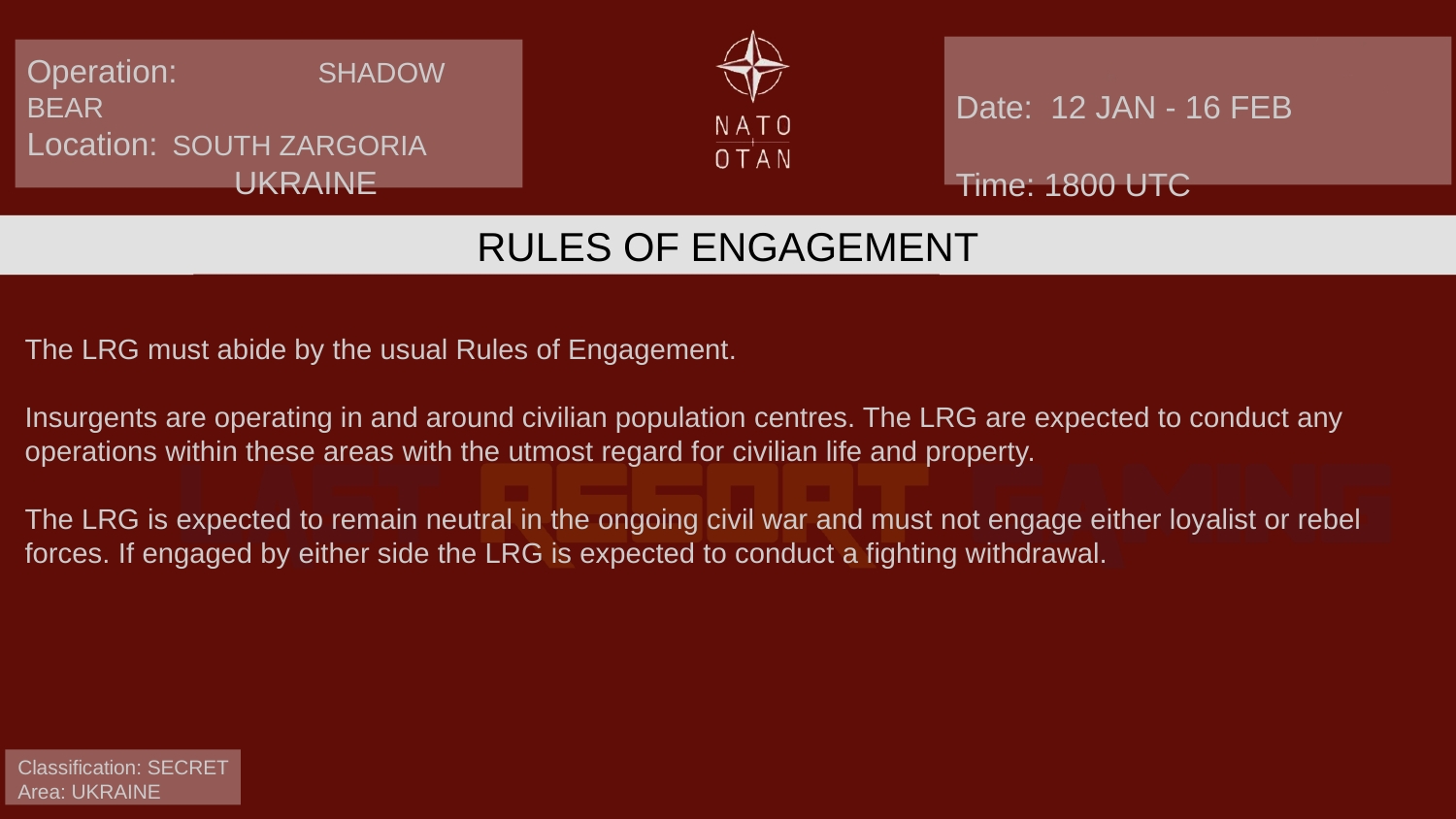

Date:  12 JAN - 16 FEB
Time: 1800 UTC
Operation: 	SHADOW BEAR
Location: 	SOUTH ZARGORIA
UKRAINE

RULES OF ENGAGEMENT

The LRG must abide by the usual Rules of Engagement.

Insurgents are operating in and around civilian population centres. The LRG are expected to conduct any operations within these areas with the utmost regard for civilian life and property.

The LRG is expected to remain neutral in the ongoing civil war and must not engage either loyalist or rebel forces. If engaged by either side the LRG is expected to conduct a fighting withdrawal.

Classification: SECRET
Area: UKRAINE